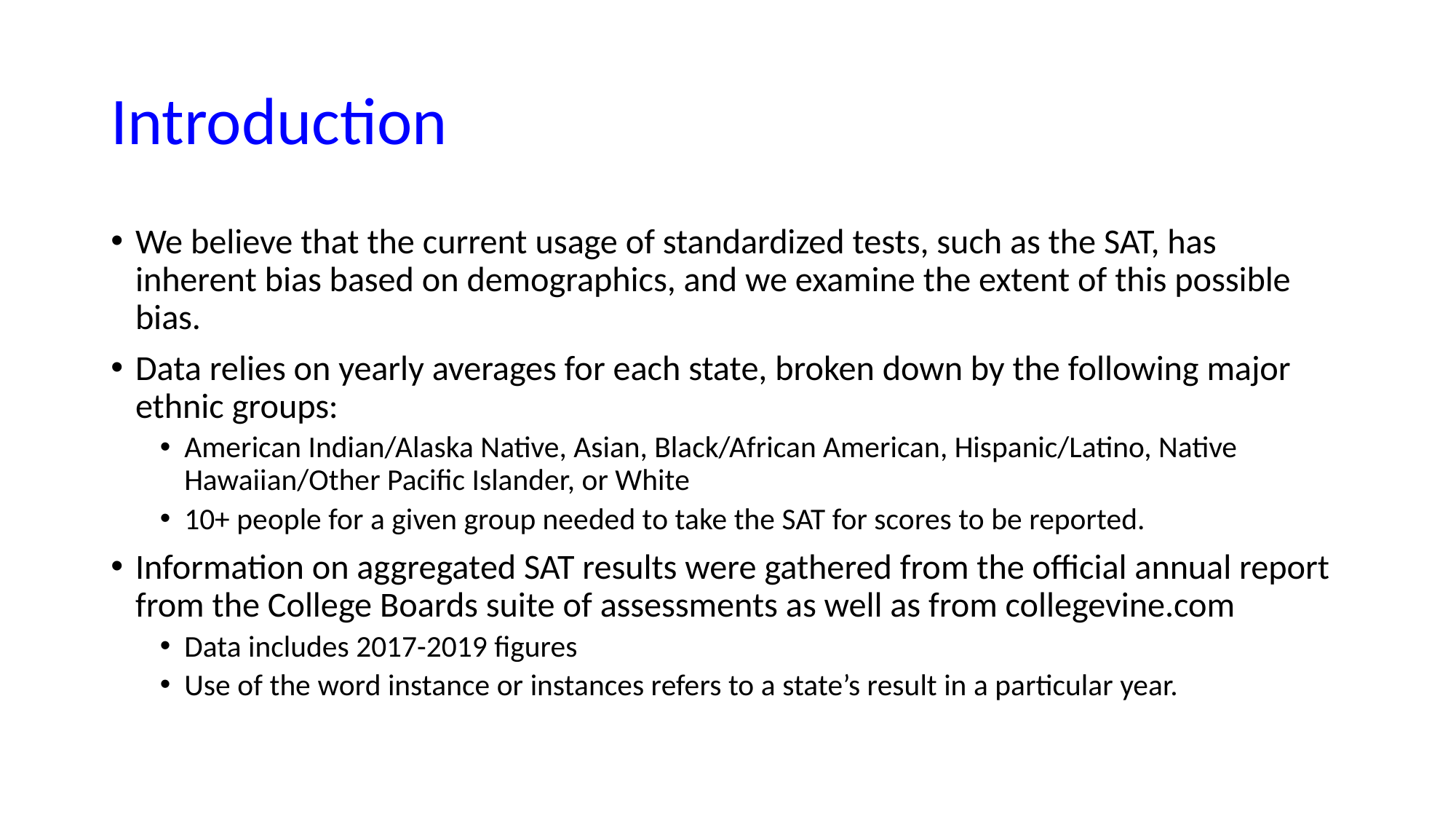

# Introduction
We believe that the current usage of standardized tests, such as the SAT, has inherent bias based on demographics, and we examine the extent of this possible bias.
Data relies on yearly averages for each state, broken down by the following major ethnic groups:
American Indian/Alaska Native, Asian, Black/African American, Hispanic/Latino, Native Hawaiian/Other Pacific Islander, or White
10+ people for a given group needed to take the SAT for scores to be reported.
Information on aggregated SAT results were gathered from the official annual report from the College Boards suite of assessments as well as from collegevine.com
Data includes 2017-2019 figures
Use of the word instance or instances refers to a state’s result in a particular year.